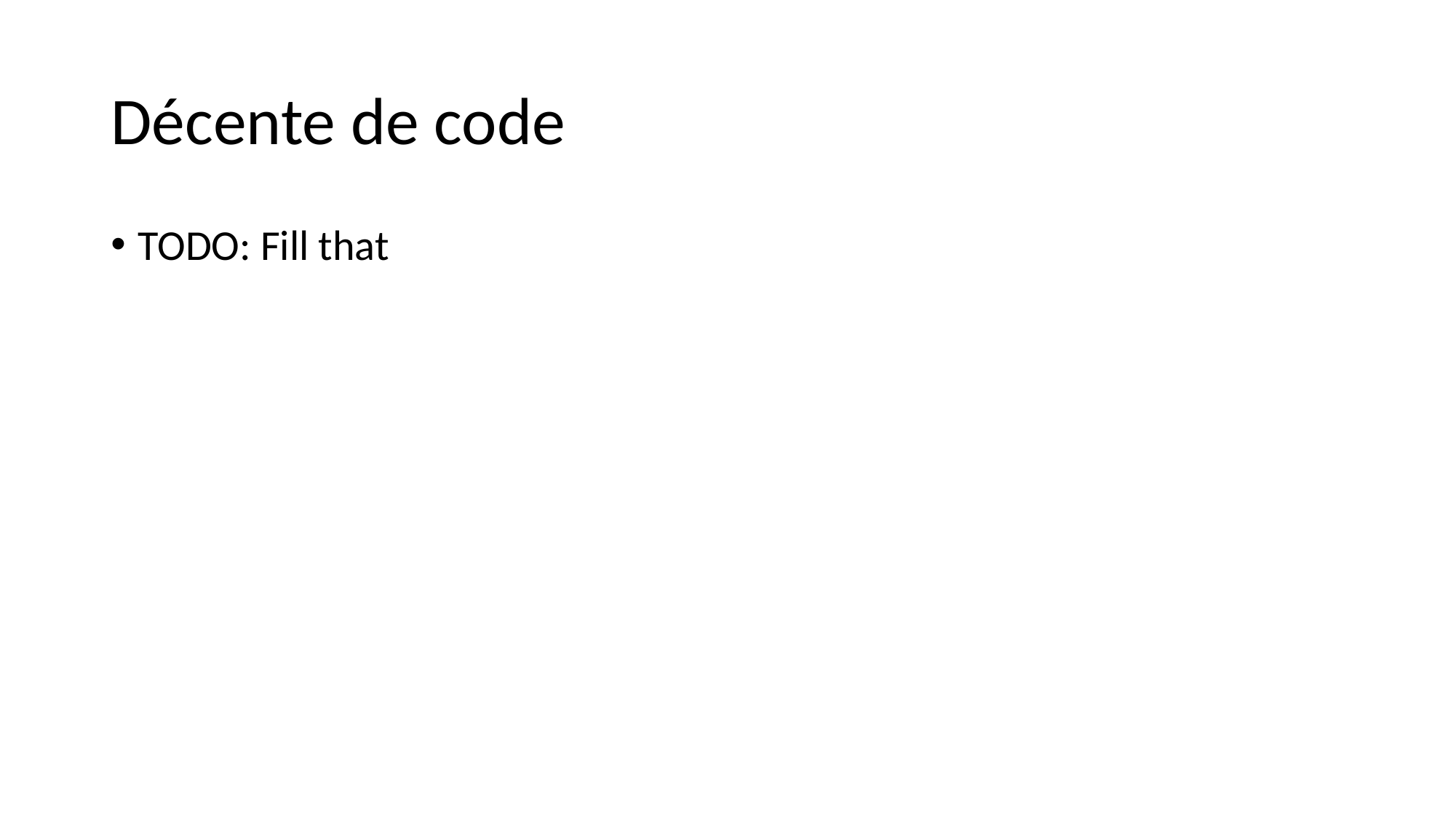

# Décente de code
TODO: Fill that